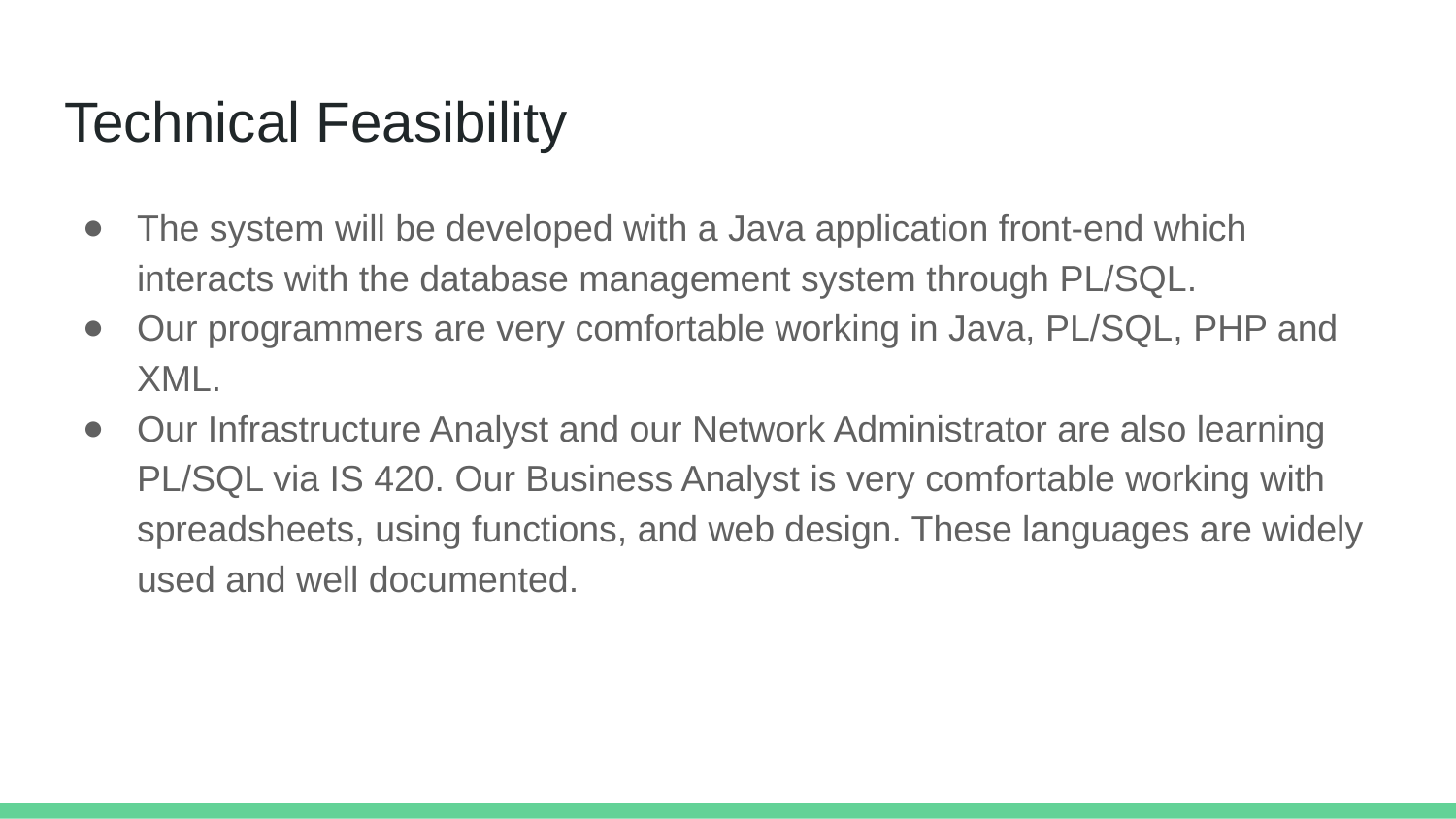

# Technical Feasibility
The system will be developed with a Java application front-end which interacts with the database management system through PL/SQL.
Our programmers are very comfortable working in Java, PL/SQL, PHP and XML.
Our Infrastructure Analyst and our Network Administrator are also learning PL/SQL via IS 420. Our Business Analyst is very comfortable working with spreadsheets, using functions, and web design. These languages are widely used and well documented.